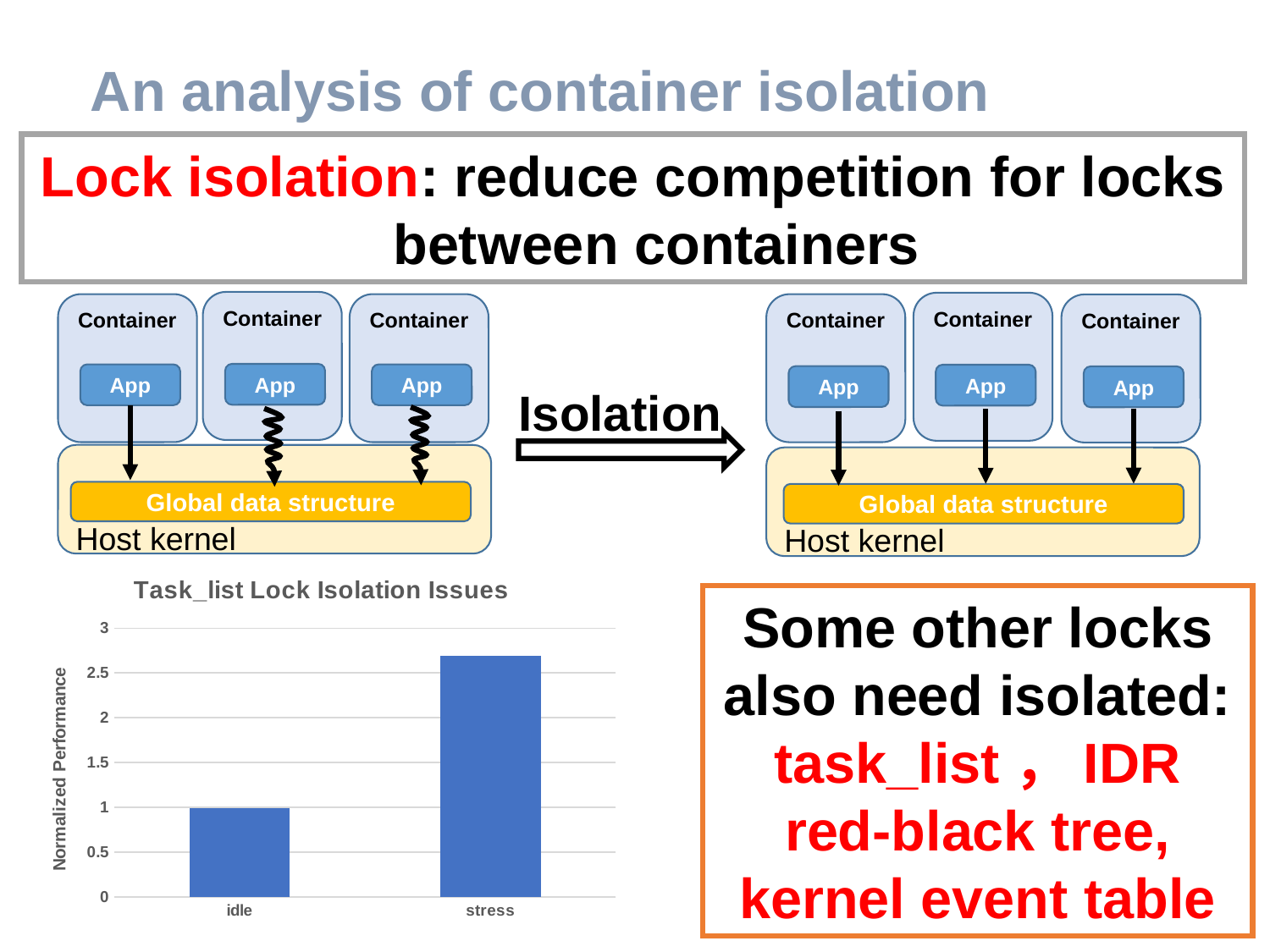

# An analysis of container isolation
Lock isolation: reduce competition for locks    between containers
Container
App
Container
App
Container
App
Container
App
Container
App
Container
App
Isolation

Host kernel

Host kernel

Global data structure
Global data structure

### Chart: Task_list Lock Isolation Issues

| Category |  |
|---|---|
| idle | 0.991245 |
| stress | 2.688773 |
Some other locks also need isolated: task_list，IDR red-black tree, kernel event table
16